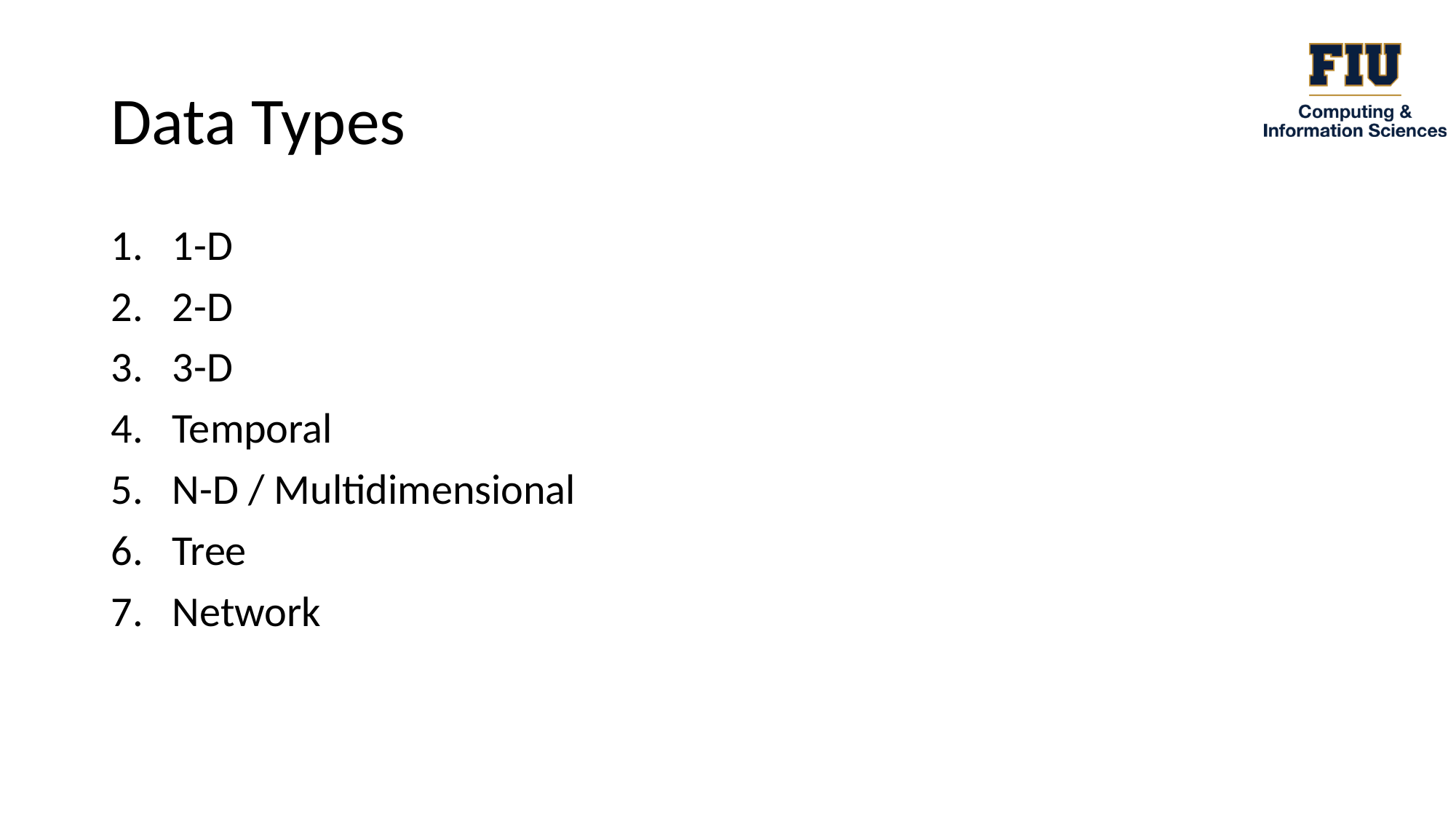

# Data Types
1-D
2-D
3-D
Temporal
N-D / Multidimensional
Tree
Network